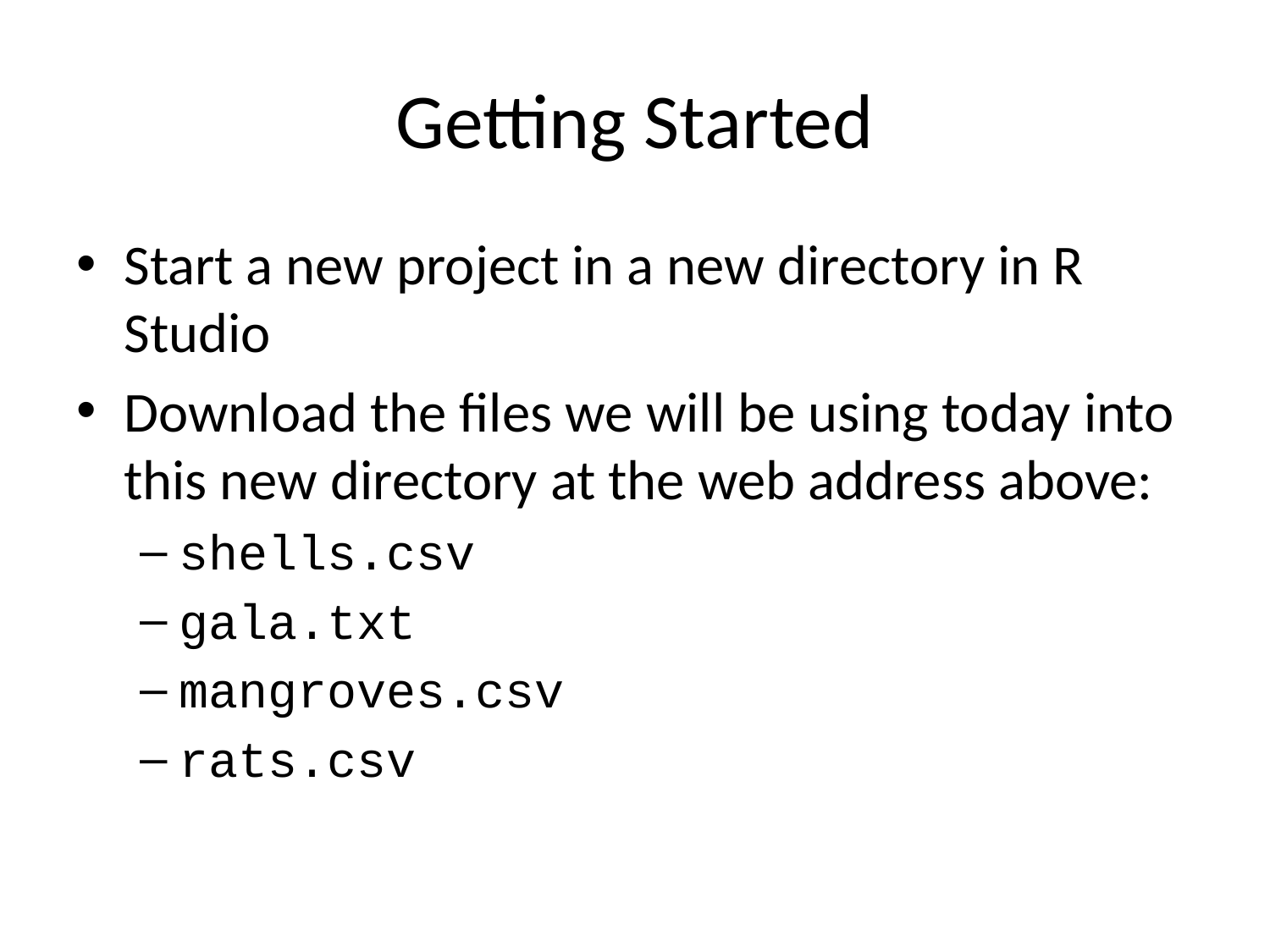

# Getting Started
Start a new project in a new directory in R Studio
Download the files we will be using today into this new directory at the web address above:
shells.csv
gala.txt
mangroves.csv
rats.csv